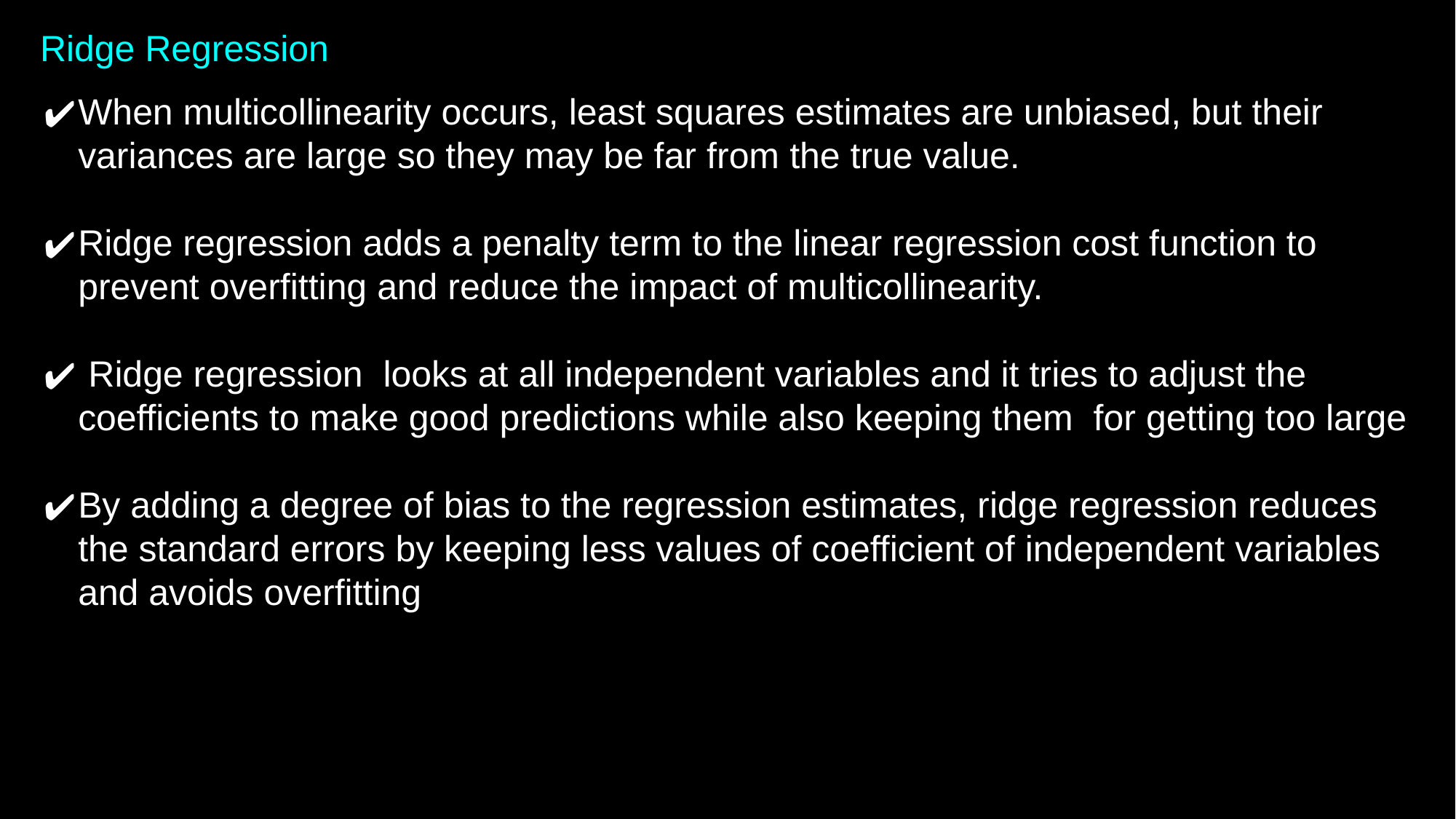

Ridge Regression

When multicollinearity occurs, least squares estimates are unbiased, but their variances are large so they may be far from the true value.

Ridge regression adds a penalty term to the linear regression cost function to prevent overfitting and reduce the impact of multicollinearity.

 Ridge regression  looks at all independent variables and it tries to adjust the coefficients to make good predictions while also keeping them  for getting too large

By adding a degree of bias to the regression estimates, ridge regression reduces the standard errors by keeping less values of coefficient of independent variables and avoids overfitting